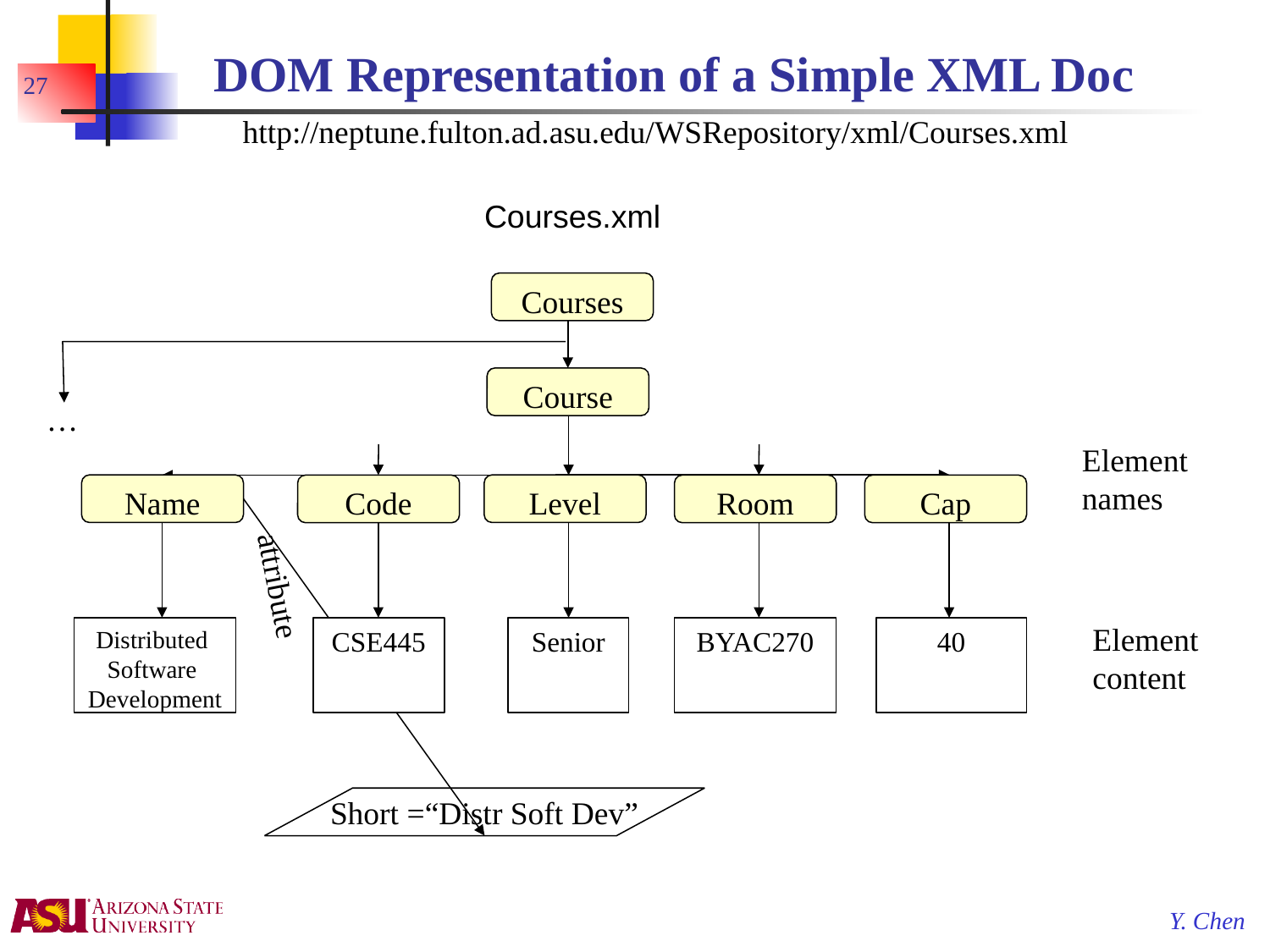

# DOM Representation of a Simple XML Doc
27
http://neptune.fulton.ad.asu.edu/WSRepository/xml/Courses.xml
Courses.xml
Courses

Course
…
Element
names
Name
Level
Code
Room
Cap
attribute
Element
content
Distributed
Software
Development
CSE445
Senior
BYAC270
40
Short =“Distr Soft Dev”